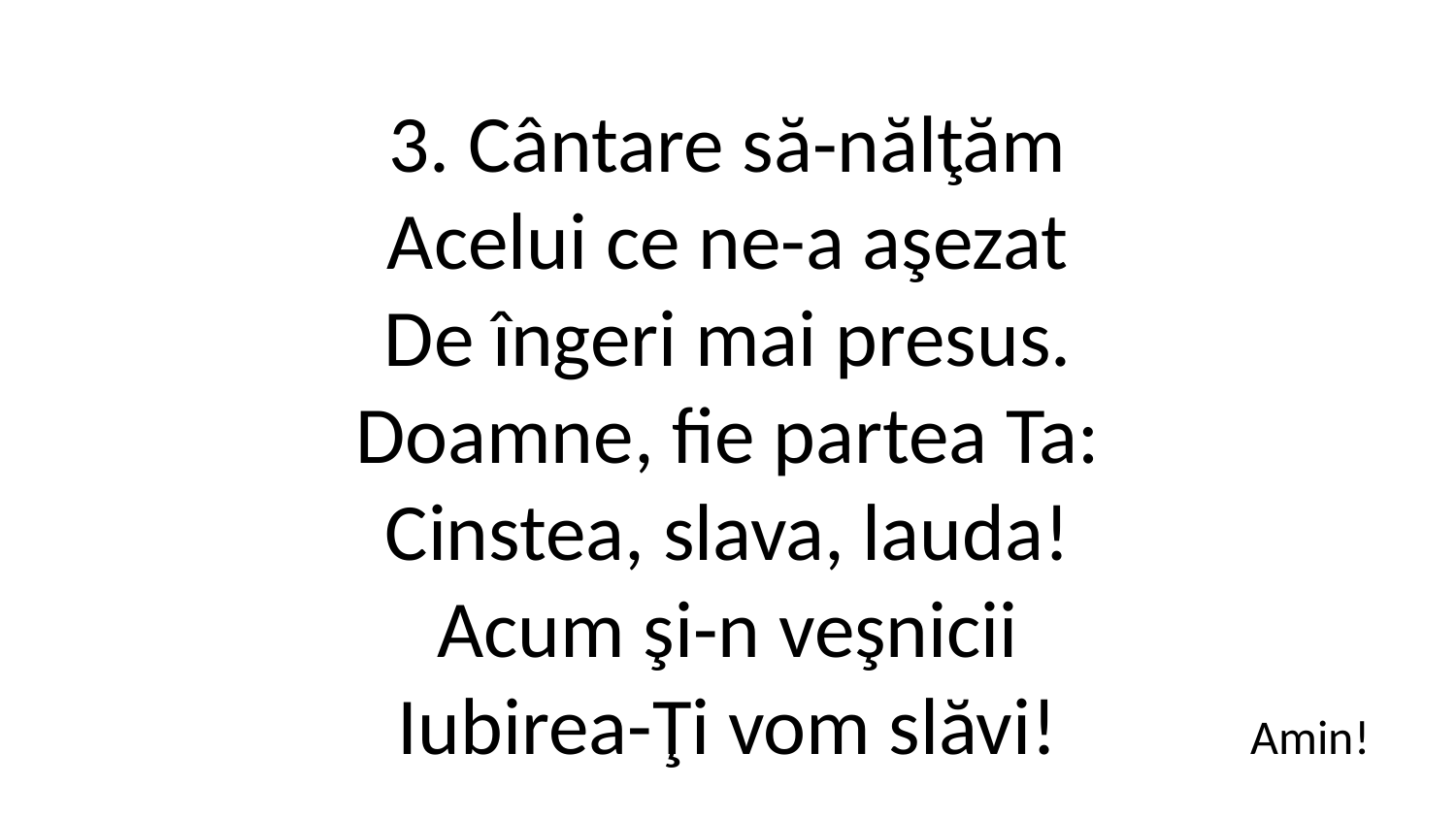

3. Cântare să-nălţăm
Acelui ce ne-a aşezat
De îngeri mai presus.
Doamne, fie partea Ta:
Cinstea, slava, lauda!
Acum şi-n veşnicii
Iubirea-Ţi vom slăvi!

Amin!